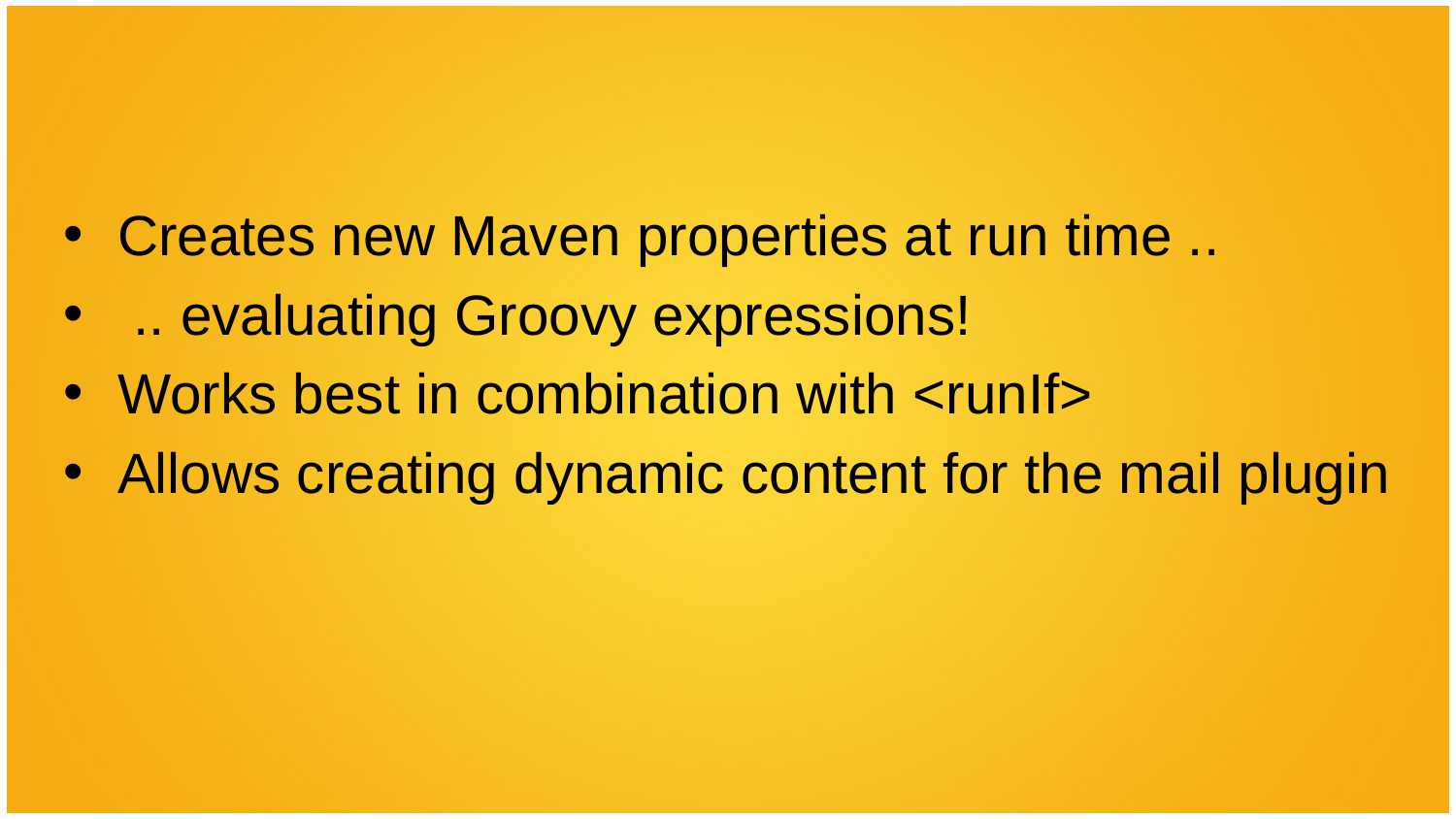

Creates new Maven properties at run time ..
 .. evaluating Groovy expressions!
Works best in combination with <runIf>
Allows creating dynamic content for the mail plugin